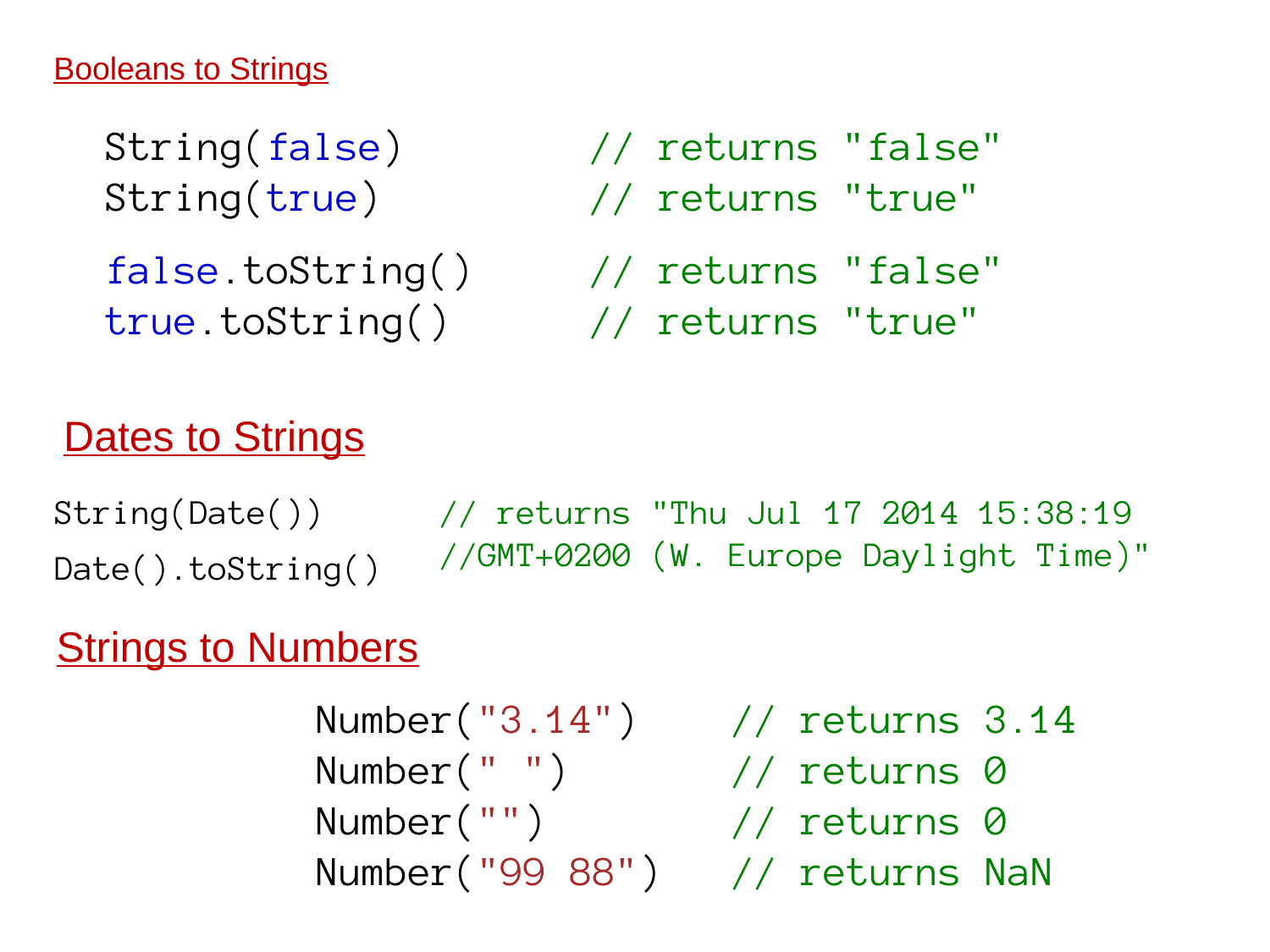

Booleans to Strings
String(false)        // returns "false"
String(true)         // returns "true"
false.toString()     // returns "false"
true.toString()      // returns "true"
Dates to Strings
String(Date())      // returns "Thu Jul 17 2014 15:38:19
                    //GMT+0200 (W. Europe Daylight Time)"
Date().toString()
Strings to Numbers
Number("3.14")    // returns 3.14
Number(" ")       // returns 0 
Number("")        // returns 0
Number("99 88")   // returns NaN
37